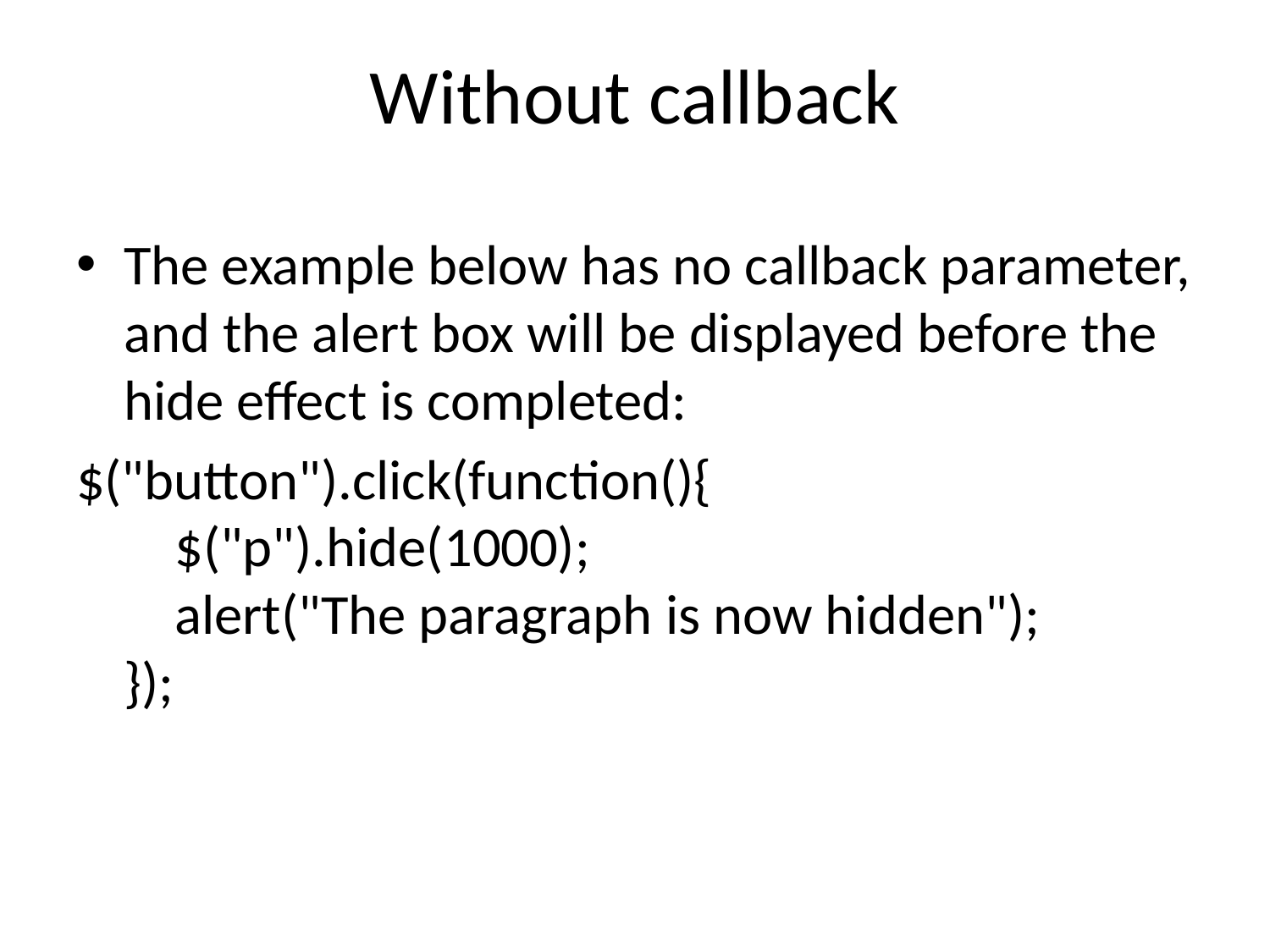

# Without callback
The example below has no callback parameter, and the alert box will be displayed before the hide effect is completed:
$("button").click(function(){
    $("p").hide(1000);
    alert("The paragraph is now hidden");
});